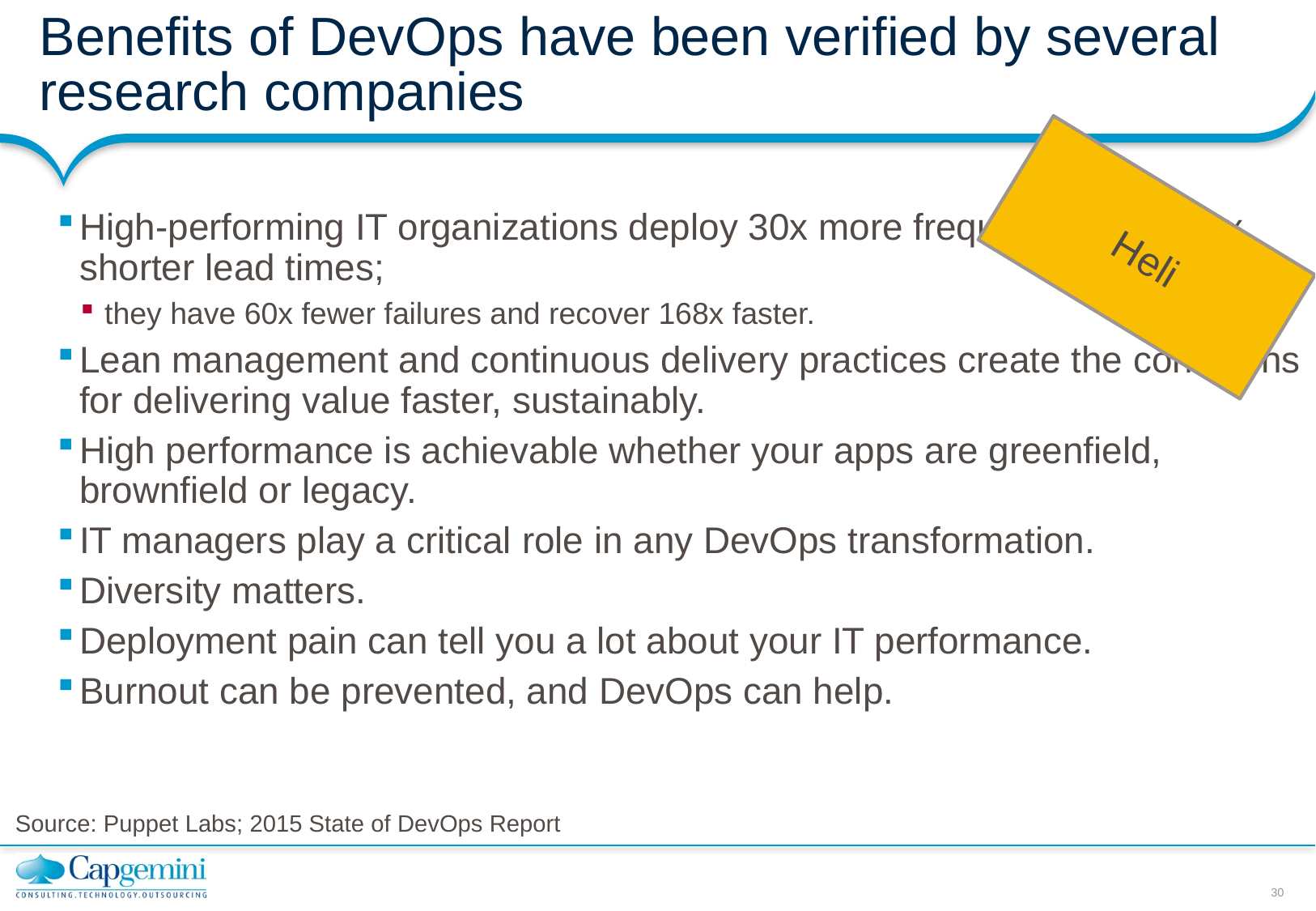

# Benefits of DevOps have been verified by several research companies
Heli
High-performing IT organizations deploy 30x more frequently with 200x shorter lead times;
they have 60x fewer failures and recover 168x faster.
Lean management and continuous delivery practices create the conditions for delivering value faster, sustainably.
High performance is achievable whether your apps are greenfield, brownfield or legacy.
IT managers play a critical role in any DevOps transformation.
Diversity matters.
Deployment pain can tell you a lot about your IT performance.
Burnout can be prevented, and DevOps can help.
Source: Puppet Labs; 2015 State of DevOps Report